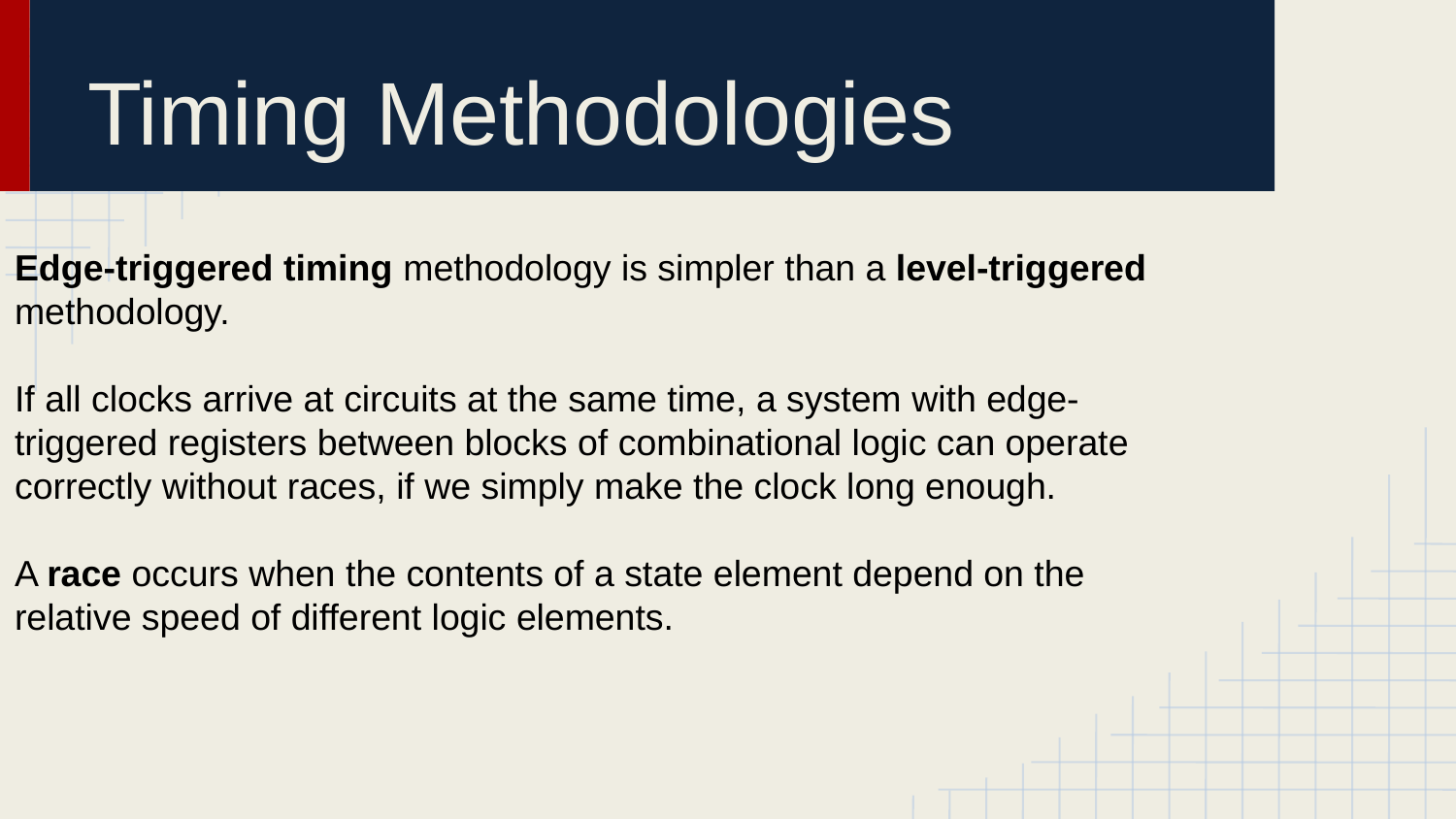

# Timing Methodologies

Edge-triggered timing methodology is simpler than a level-triggered methodology.

If all clocks arrive at circuits at the same time, a system with edge-triggered registers between blocks of combinational logic can operate correctly without races, if we simply make the clock long enough.

A race occurs when the contents of a state element depend on the relative speed of different logic elements.